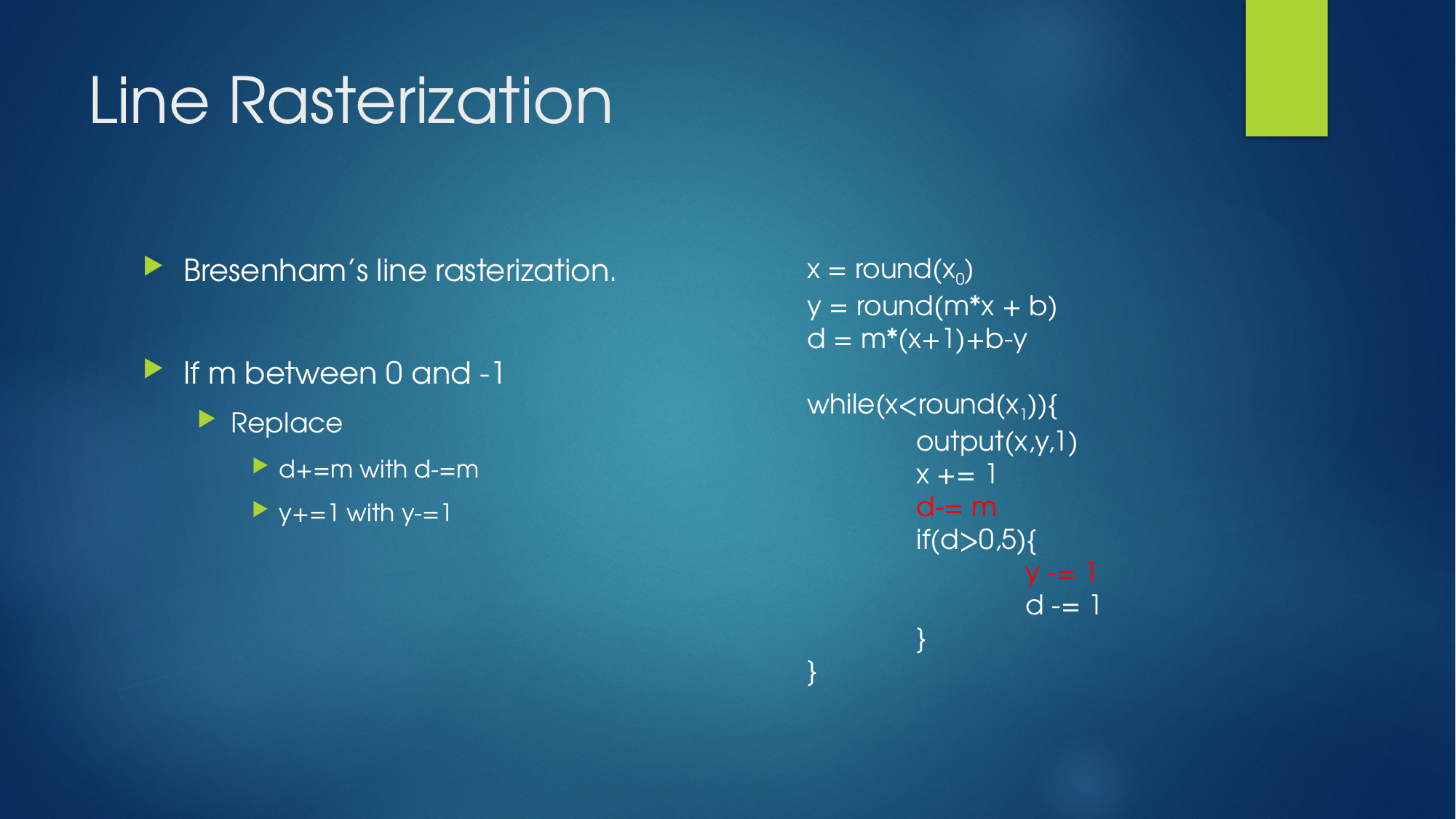

# Line Rasterization
Bresenham’s line rasterization.

If m between 0 and -1
Replace
d+=m with d-=m
y+=1 with y-=1
x = round(x0)
y = round(m*x + b)
d = m*(x+1)+b-y

while(x<round(x1)){
	output(x,y,1)
	x += 1
	d-= m
	if(d>0,5){
		y -= 1
		d -= 1
	}
}